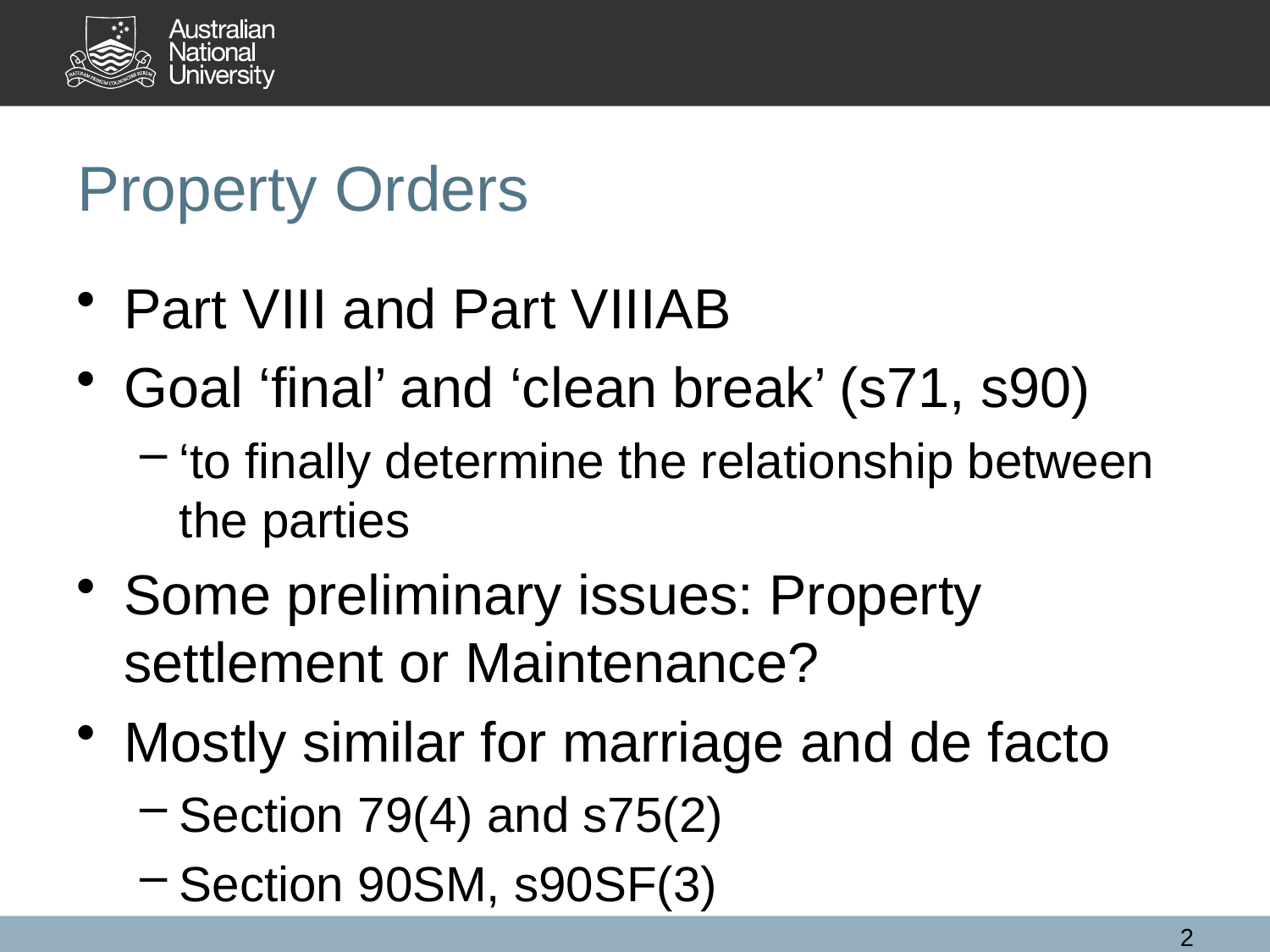

# Property Orders
Part VIII and Part VIIIAB
Goal ‘final’ and ‘clean break’ (s71, s90)
‘to finally determine the relationship between the parties
Some preliminary issues: Property settlement or Maintenance?
Mostly similar for marriage and de facto
Section 79(4) and s75(2)
Section 90SM, s90SF(3)

2